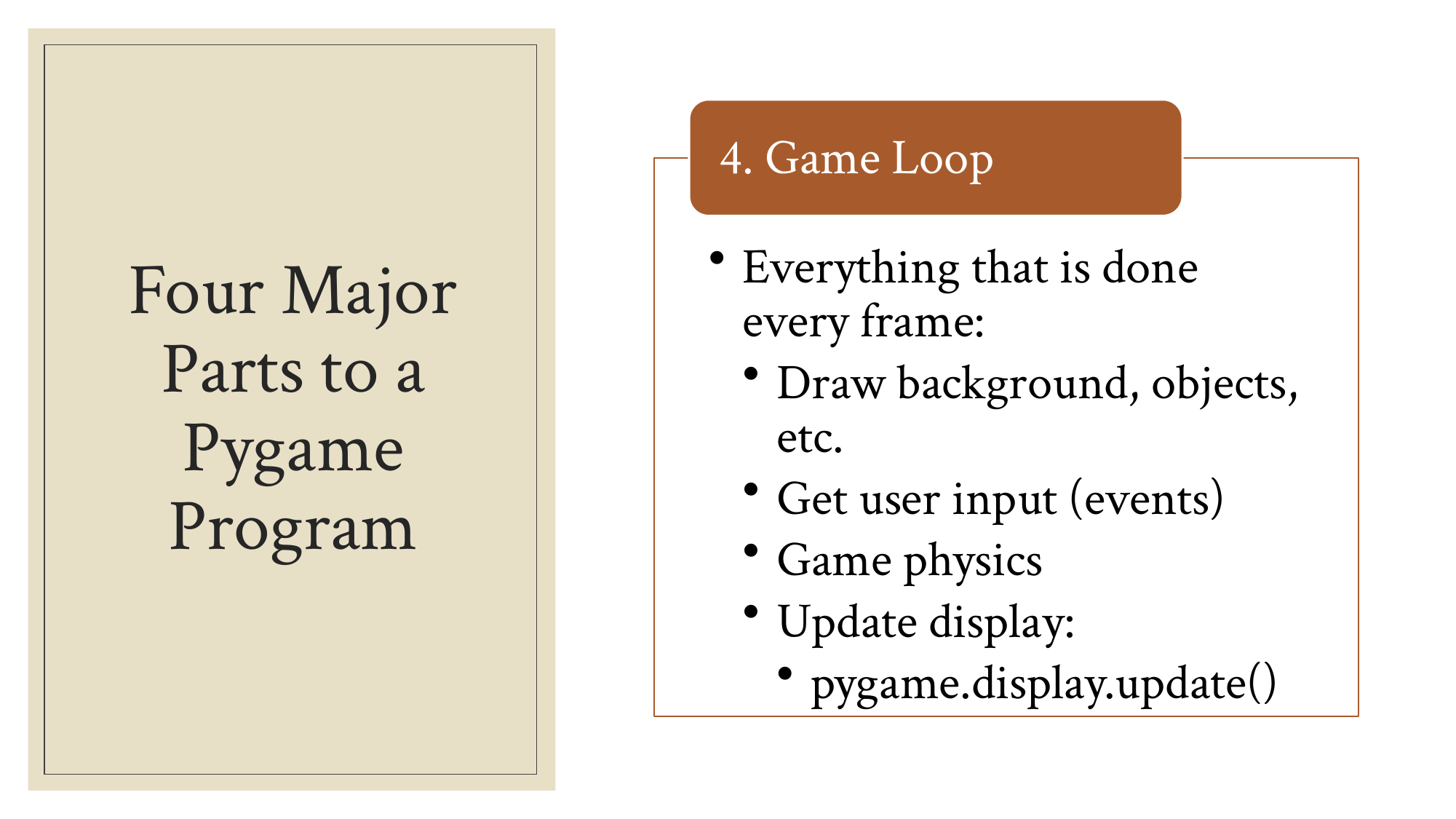

# Four Major Parts to a Pygame Program
Everything that is done every frame:
Draw background, objects, etc.
Get user input (events)
Game physics
Update display:
pygame.display.update()
4. Game Loop